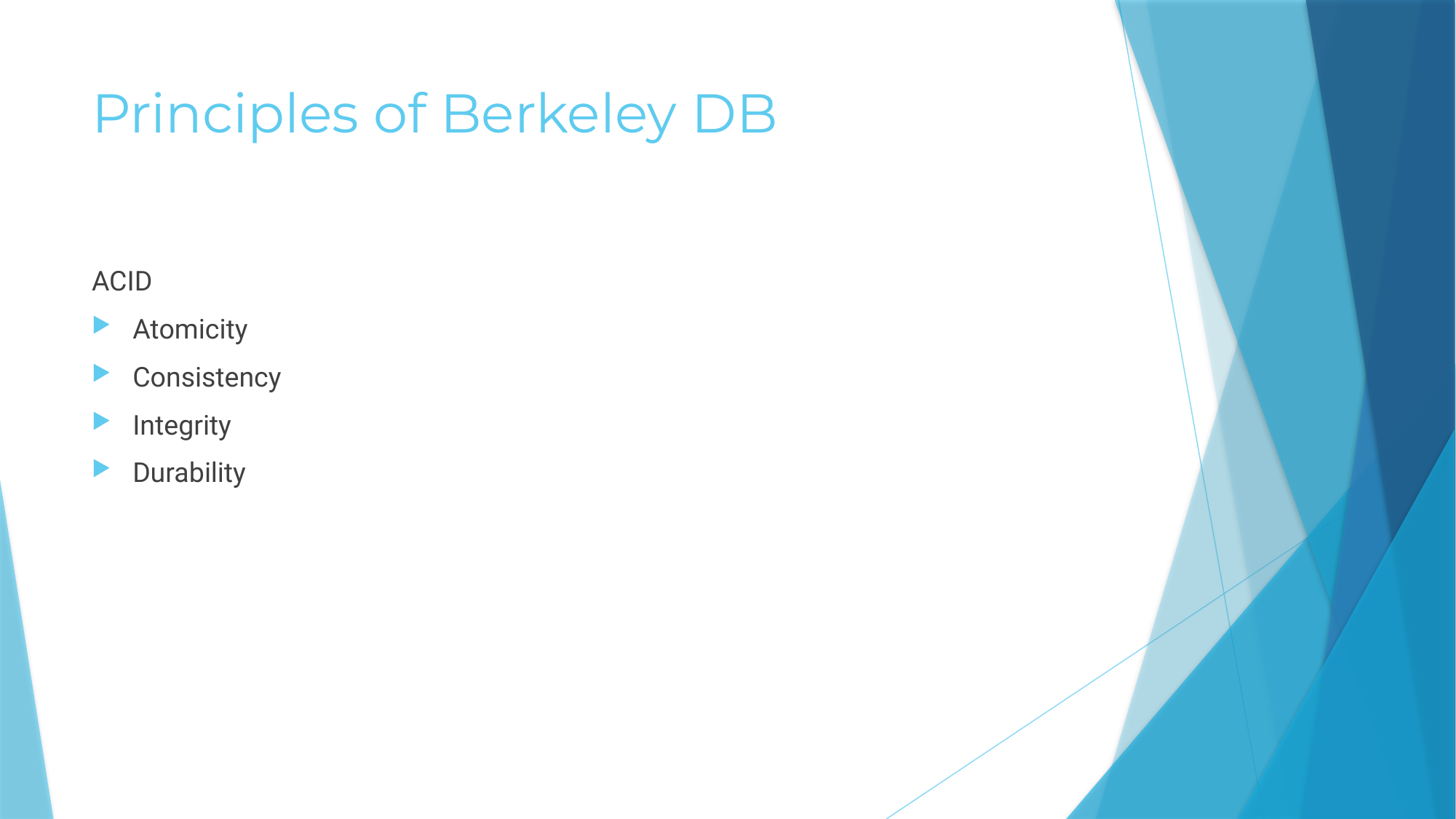

# Principles of Berkeley DB
ACID
Atomicity
Consistency
Integrity
Durability